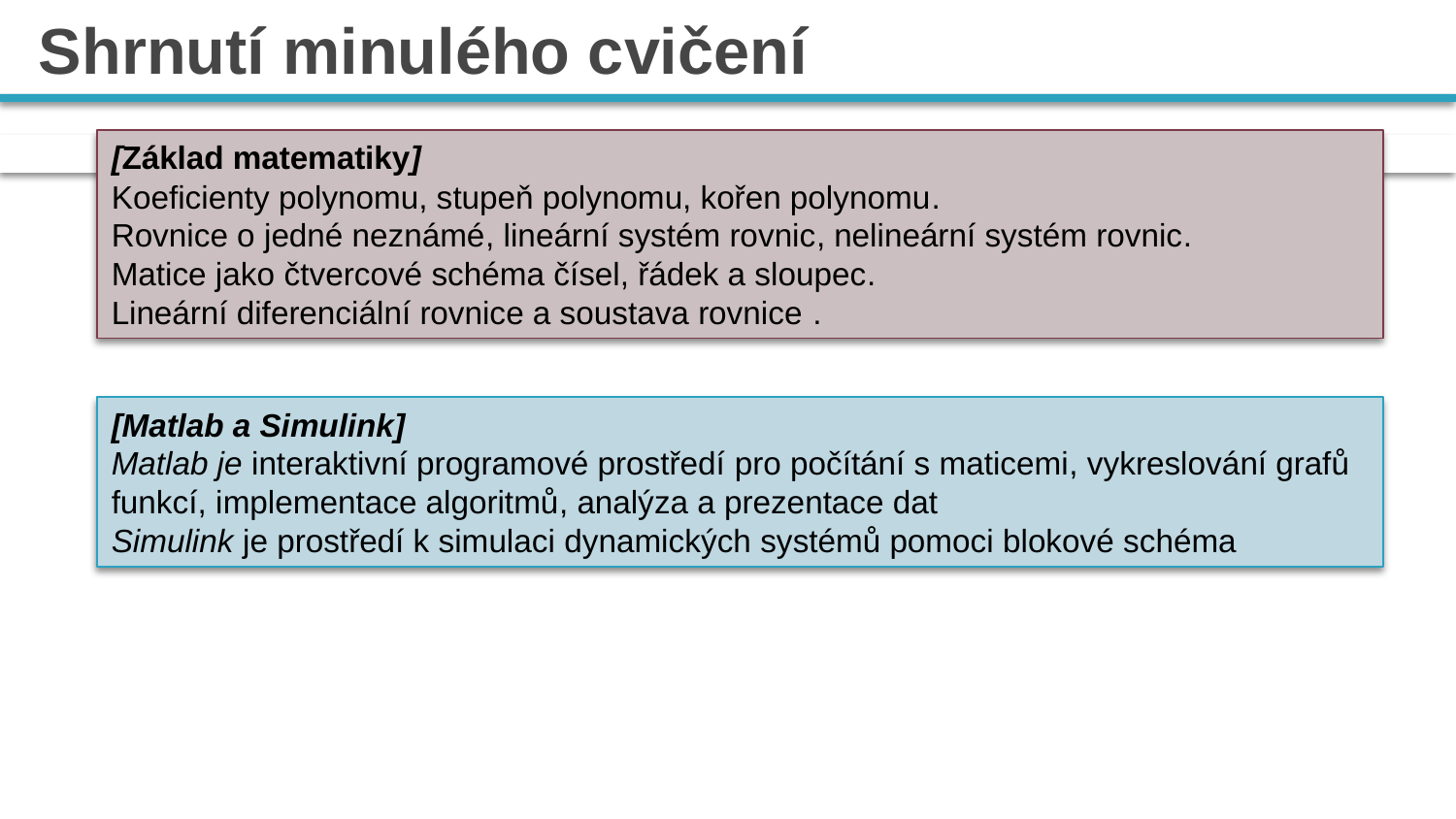

# Shrnutí minulého cvičení
[Základ matematiky]
Koeficienty polynomu, stupeň polynomu, kořen polynomu.
Rovnice o jedné neznámé, lineární systém rovnic, nelineární systém rovnic.
Matice jako čtvercové schéma čísel, řádek a sloupec.
Lineární diferenciální rovnice a soustava rovnice .
[Matlab a Simulink]
Matlab je interaktivní programové prostředí pro počítání s maticemi, vykreslování grafů funkcí, implementace algoritmů, analýza a prezentace dat
Simulink je prostředí k simulaci dynamických systémů pomoci blokové schéma